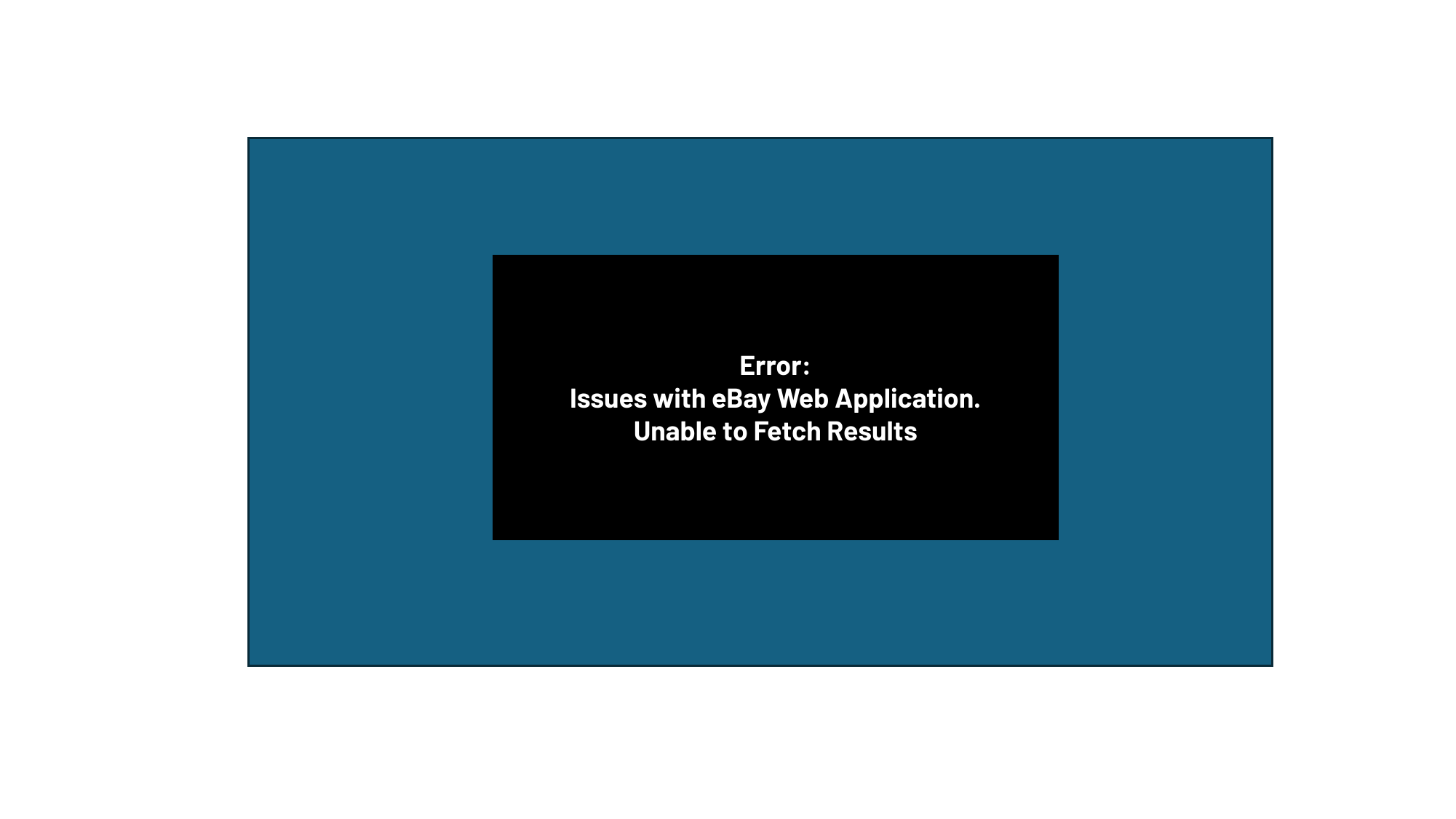

Error:
Issues with eBay Web Application.
Unable to Fetch Results